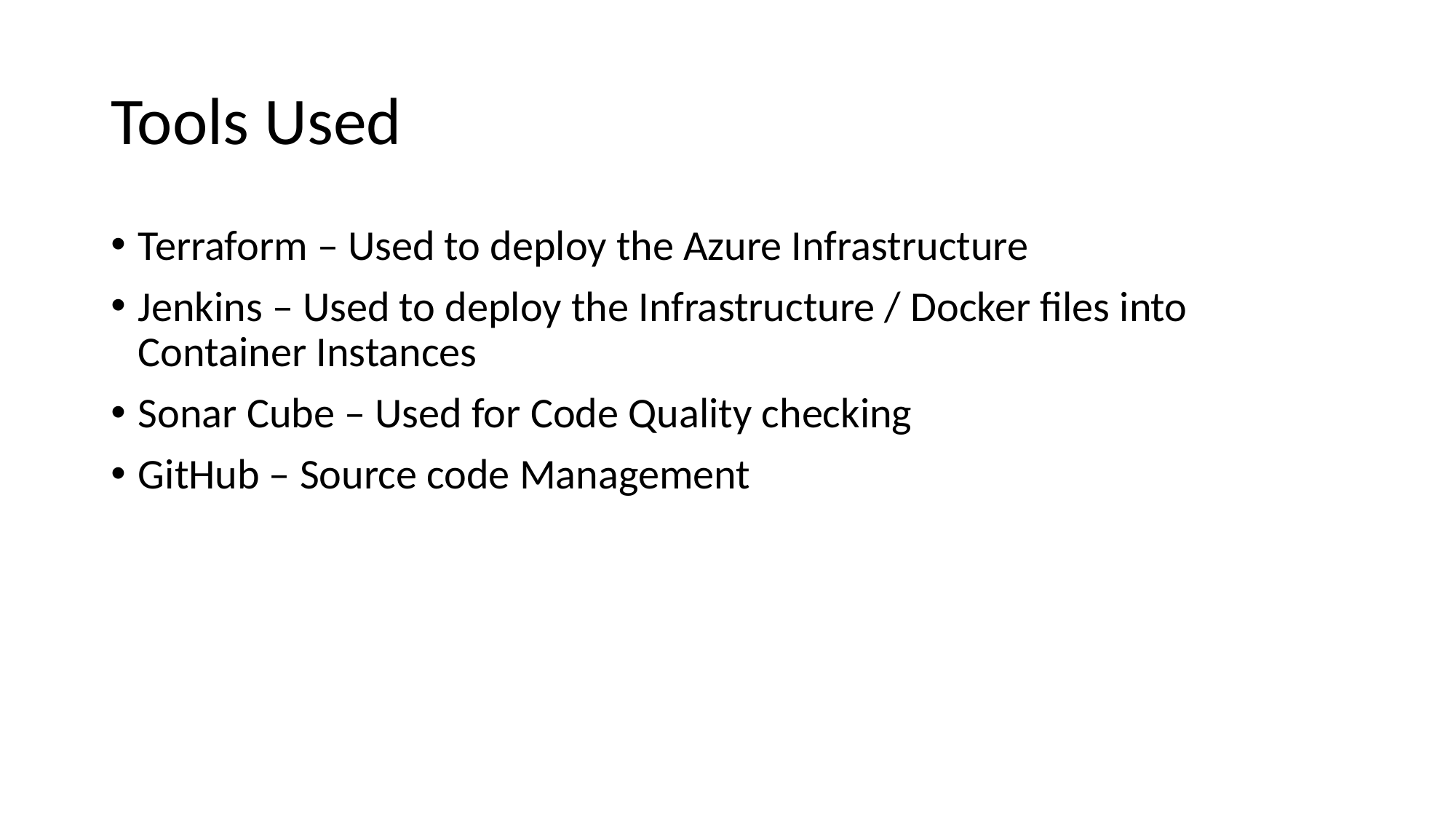

# Tools Used
Terraform – Used to deploy the Azure Infrastructure
Jenkins – Used to deploy the Infrastructure / Docker files into Container Instances
Sonar Cube – Used for Code Quality checking
GitHub – Source code Management